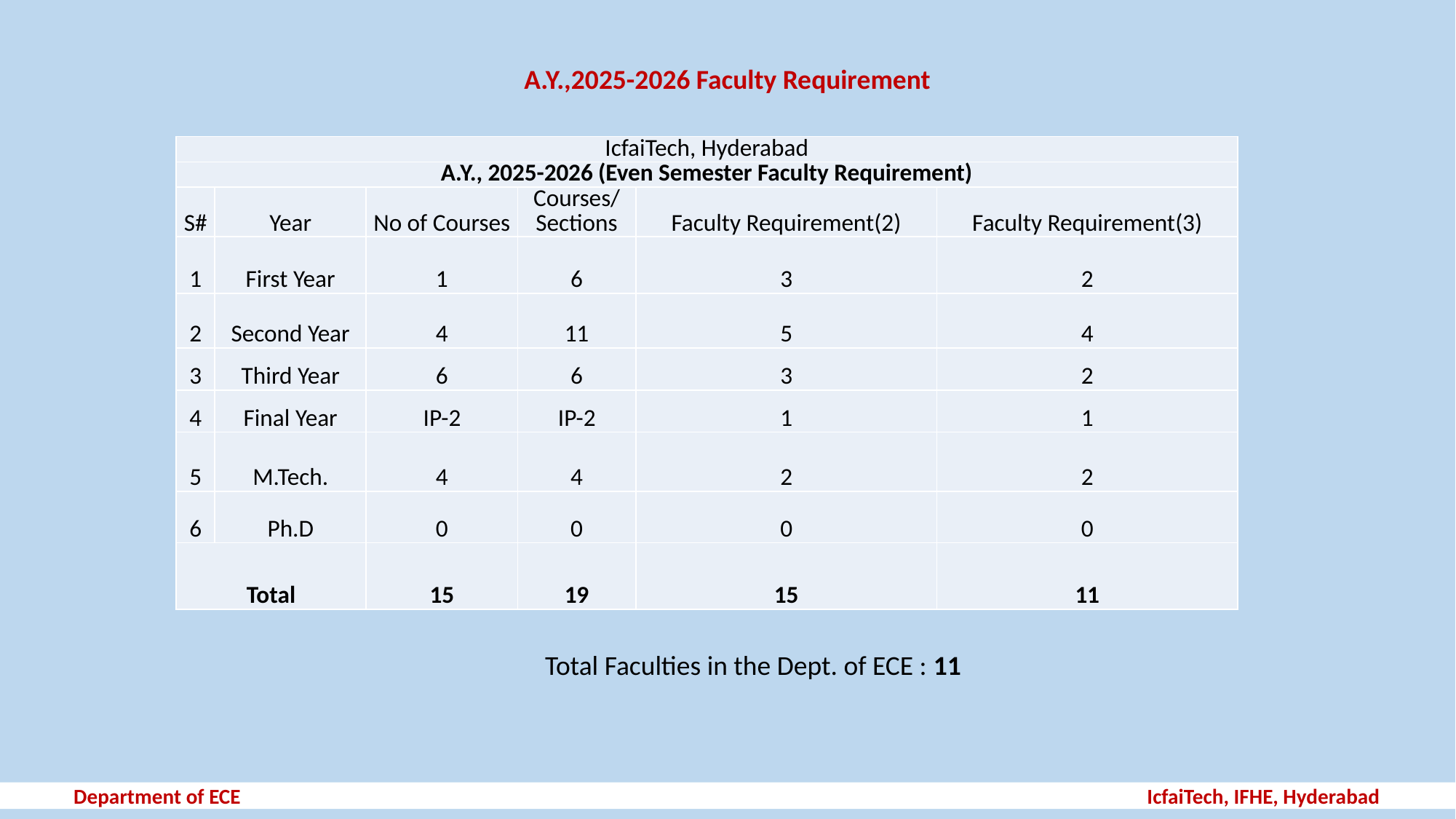

A.Y.,2025-2026 Faculty Requirement
| IcfaiTech, Hyderabad |  |  |  |  |  |
| --- | --- | --- | --- | --- | --- |
| A.Y., 2025-2026 (Even Semester Faculty Requirement) |  |  |  |  |  |
| S# | Year | No of Courses | Courses/ Sections | Faculty Requirement(2) | Faculty Requirement(3) |
| 1 | First Year | 1 | 6 | 3 | 2 |
| 2 | Second Year | 4 | 11 | 5 | 4 |
| 3 | Third Year | 6 | 6 | 3 | 2 |
| 4 | Final Year | IP-2 | IP-2 | 1 | 1 |
| 5 | M.Tech. | 4 | 4 | 2 | 2 |
| 6 | Ph.D | 0 | 0 | 0 | 0 |
| Total |  | 15 | 19 | 15 | 11 |
Total Faculties in the Dept. of ECE : 11
Department of ECE                                                                                                                                                                                                IcfaiTech, IFHE, Hyderabad